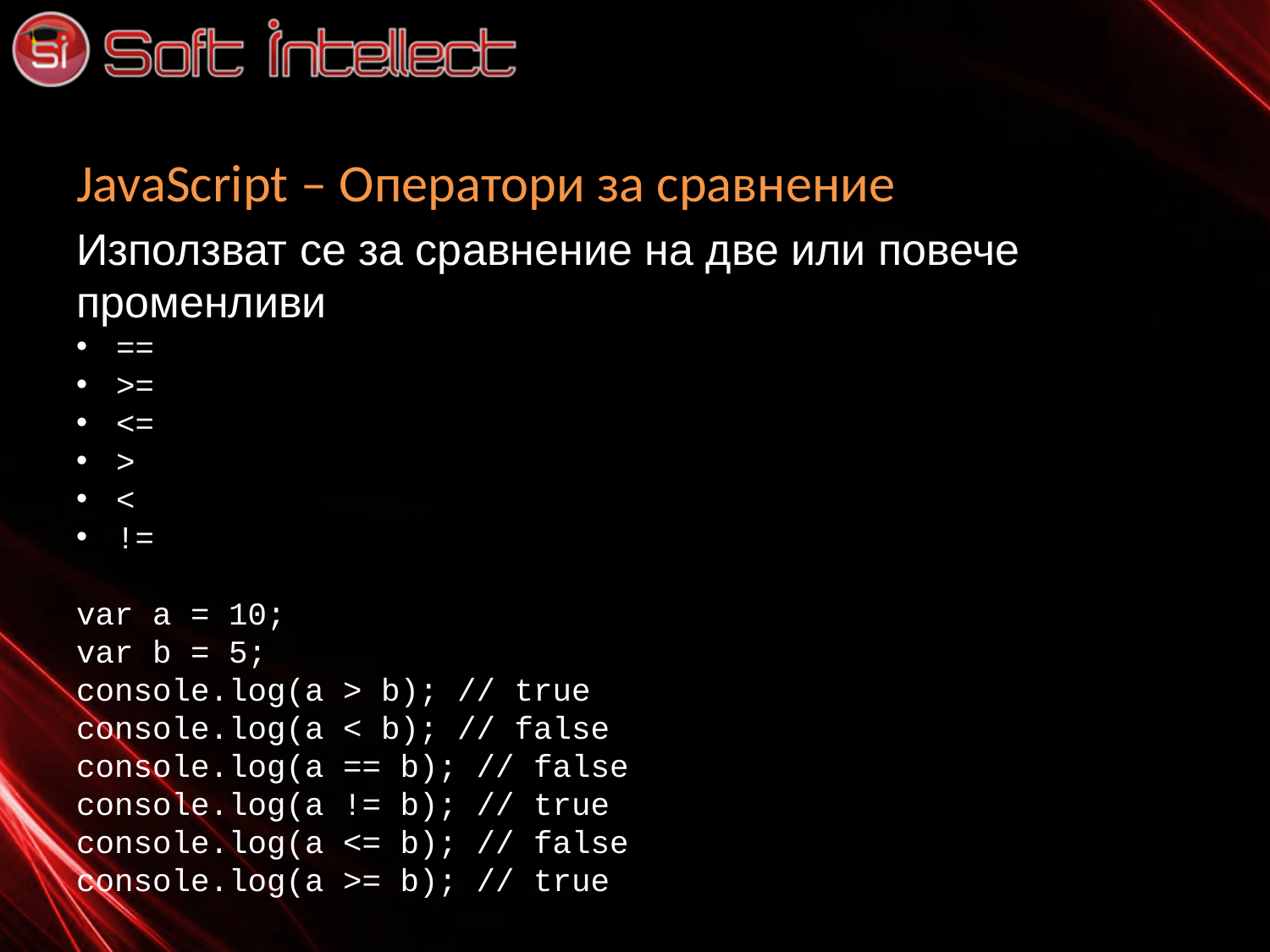

# JavaScript – Оператори за сравнение
Използват се за сравнение на две или повече
променливи
==
>=
<=
>
<
!=

var a = 10;
var b = 5;
console.log(a > b); // true
console.log(a < b); // false
console.log(a == b); // false
console.log(a != b); // true
console.log(a <= b); // false
console.log(a >= b); // true